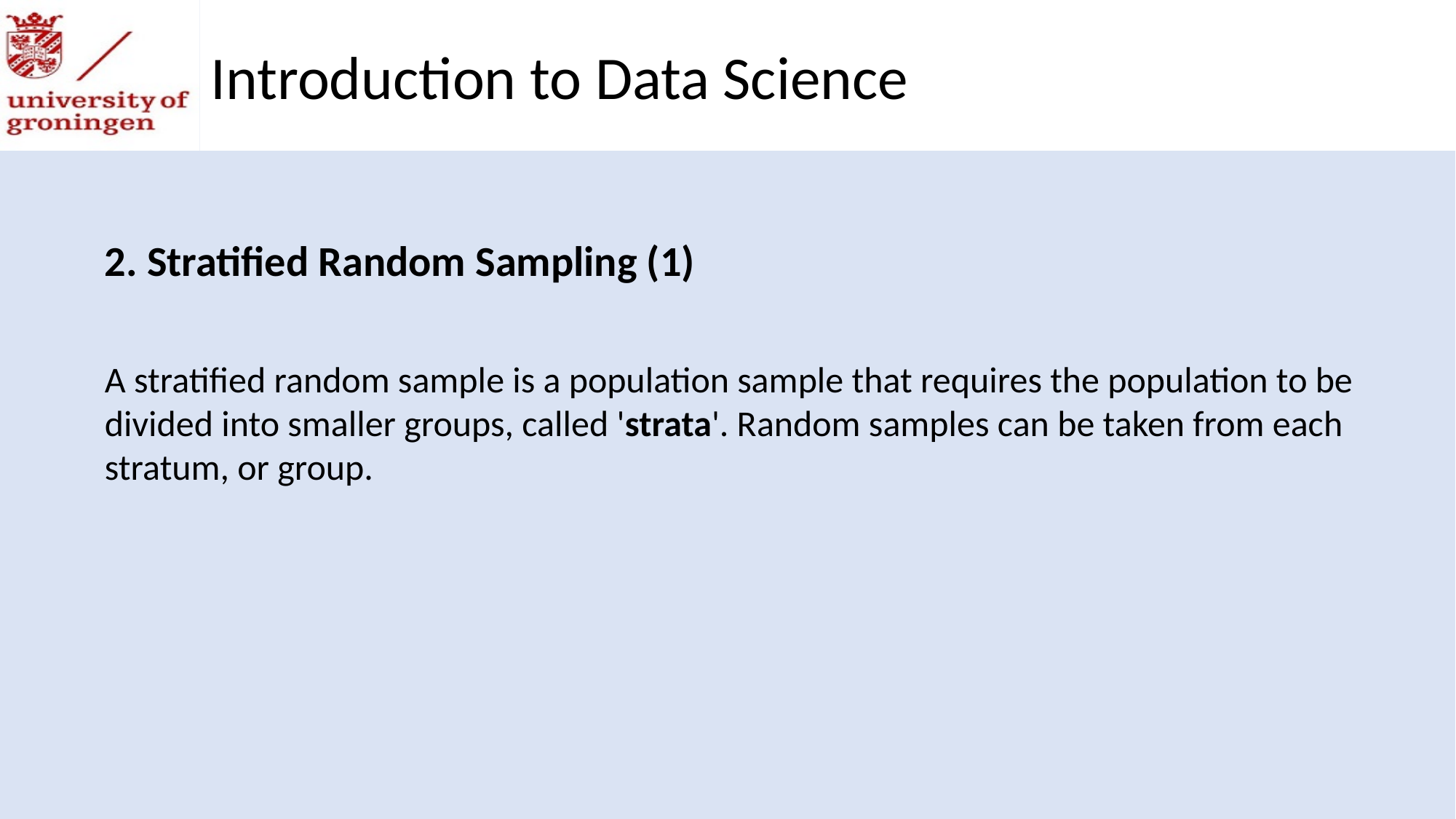

Introduction to Data Science
2. Stratified Random Sampling (1)
A stratified random sample is a population sample that requires the population to be divided into smaller groups, called 'strata'. Random samples can be taken from each stratum, or group.